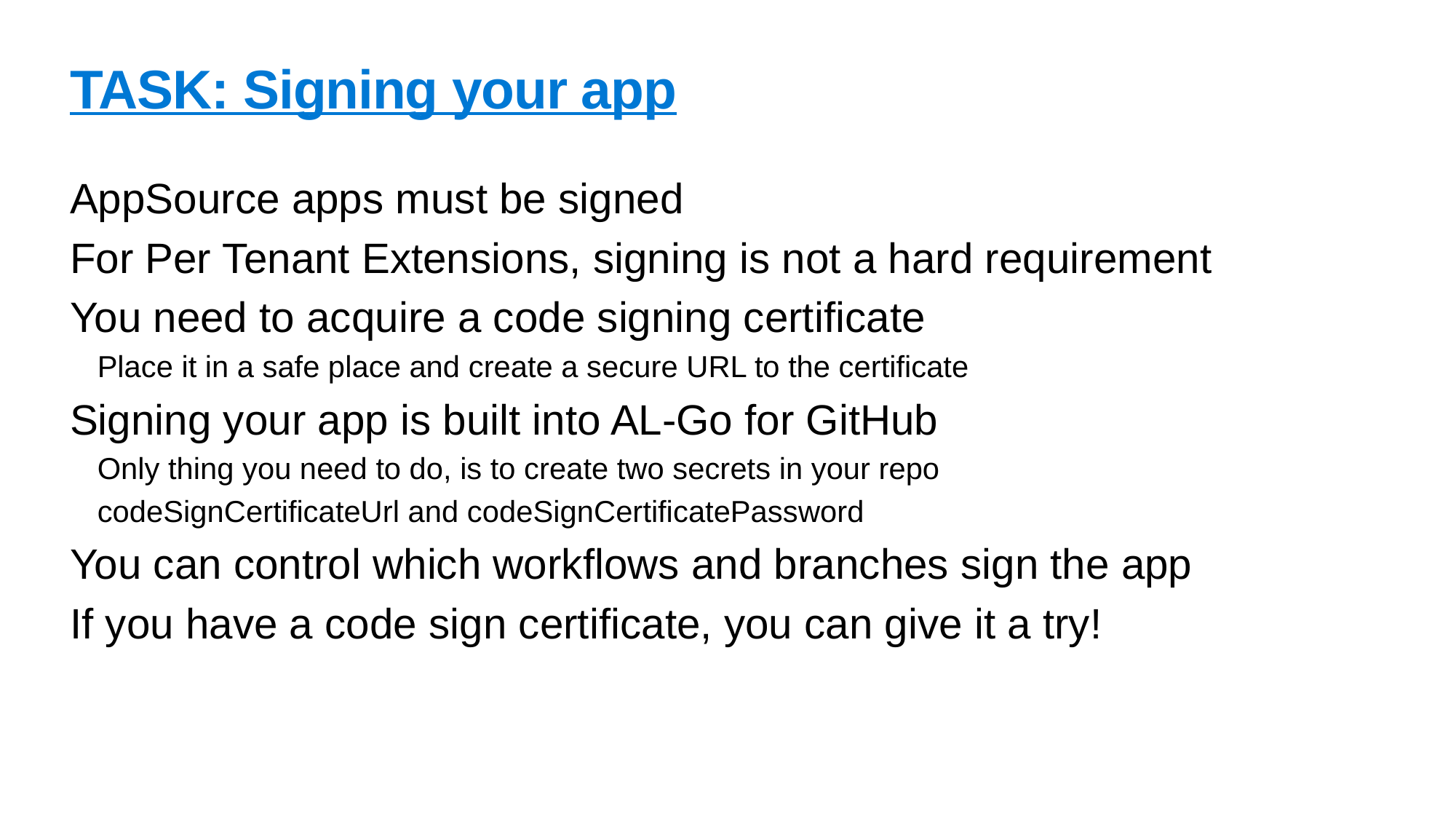

# TASK: Signing your app
AppSource apps must be signed
For Per Tenant Extensions, signing is not a hard requirement
You need to acquire a code signing certificate
Place it in a safe place and create a secure URL to the certificate
Signing your app is built into AL-Go for GitHub
Only thing you need to do, is to create two secrets in your repo
codeSignCertificateUrl and codeSignCertificatePassword
You can control which workflows and branches sign the app
If you have a code sign certificate, you can give it a try!